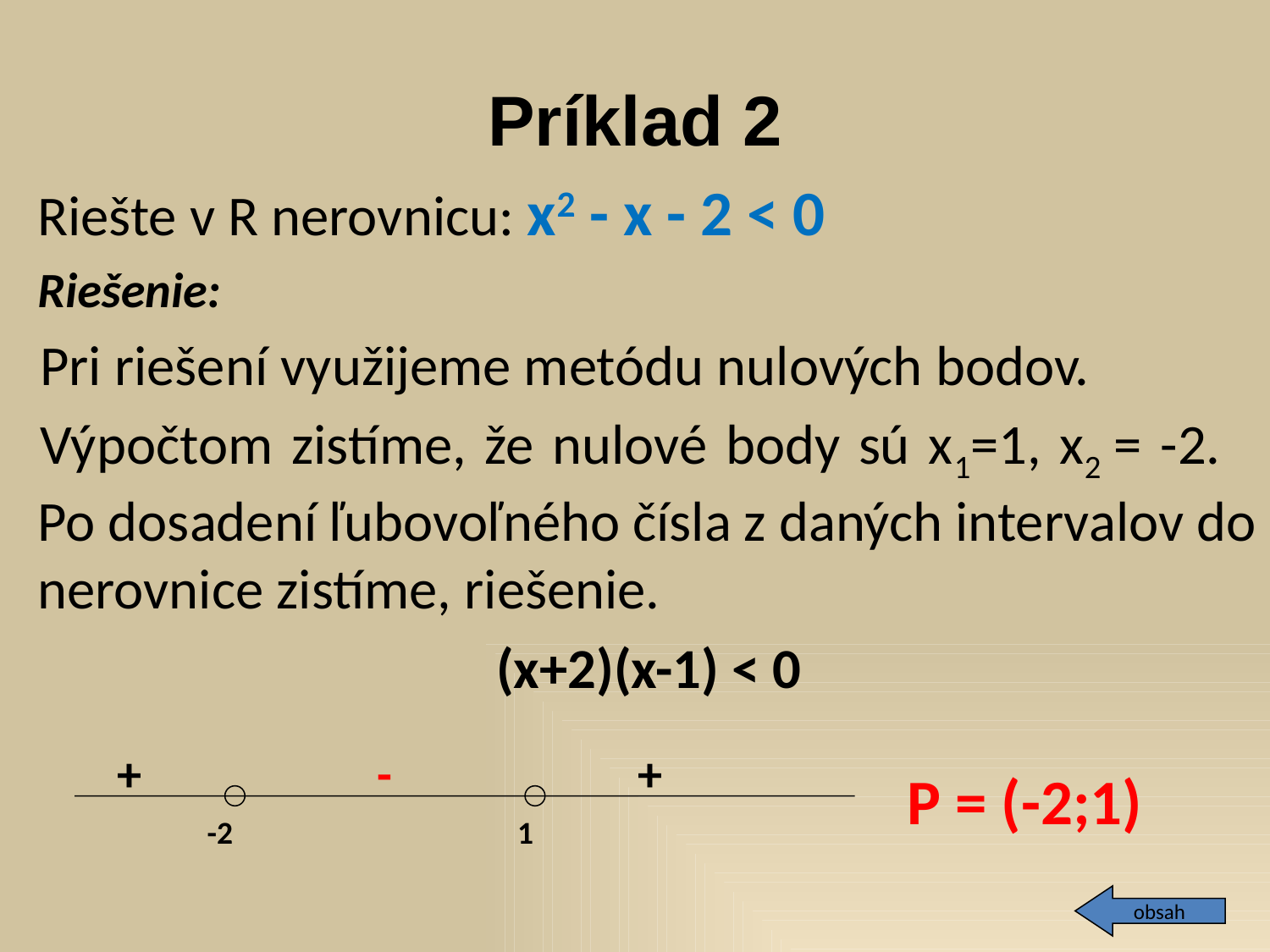

# Príklad 2
Riešte v R nerovnicu: x2 - x - 2 < 0
Riešenie:
Pri riešení využijeme metódu nulových bodov.
Výpočtom zistíme, že nulové body sú x1=1, x2 = -2.   Po dosadení ľubovoľného čísla z daných intervalov do nerovnice zistíme, riešenie.
(x+2)(x-1) < 0
+
-
+

-2
1
P = (-2;1)
obsah